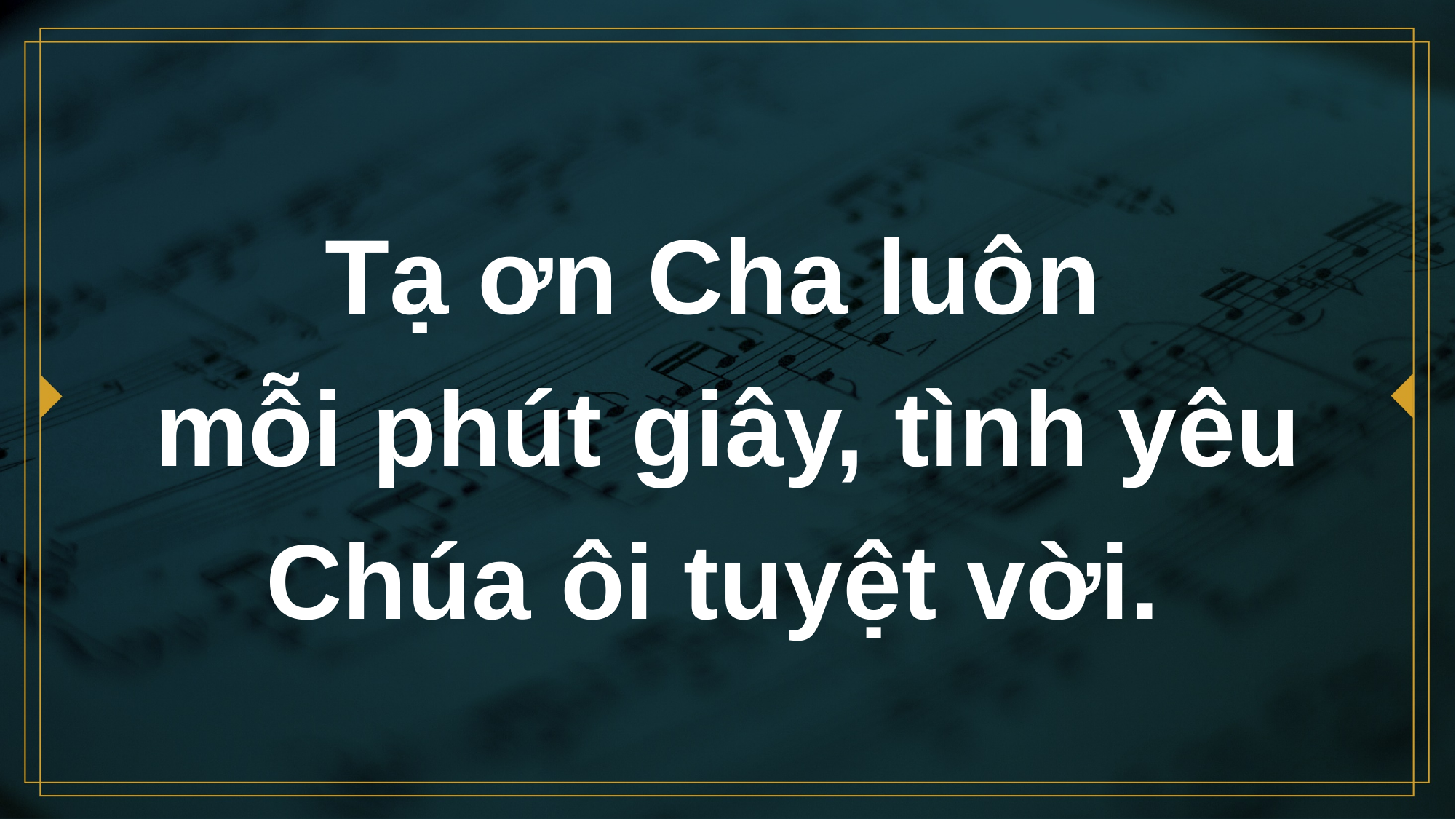

# Tạ ơn Cha luôn mỗi phút giây, tình yêu Chúa ôi tuyệt vời.